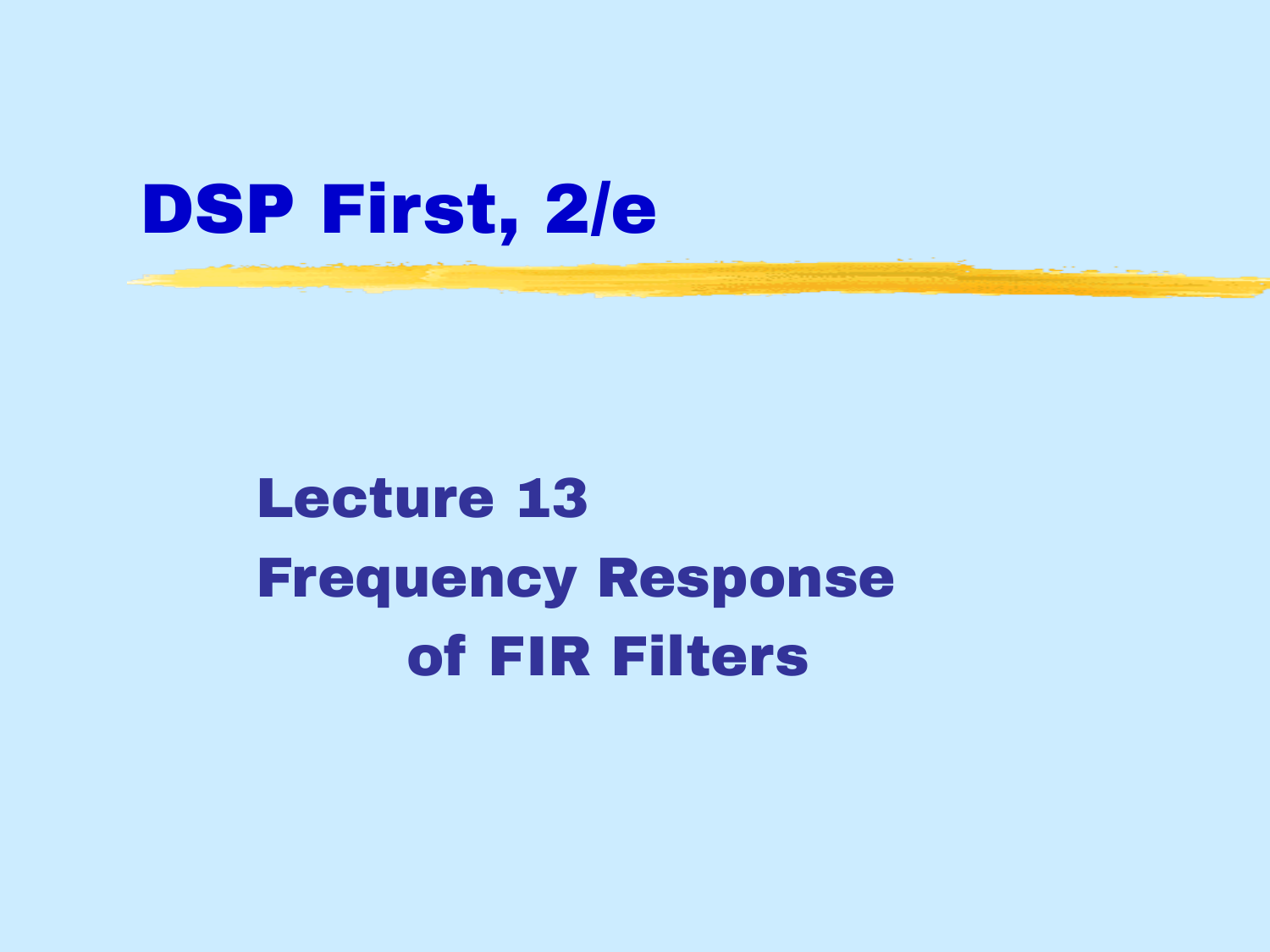

# DSP First, 2/e
Lecture 13
Frequency Response
        of FIR Filters